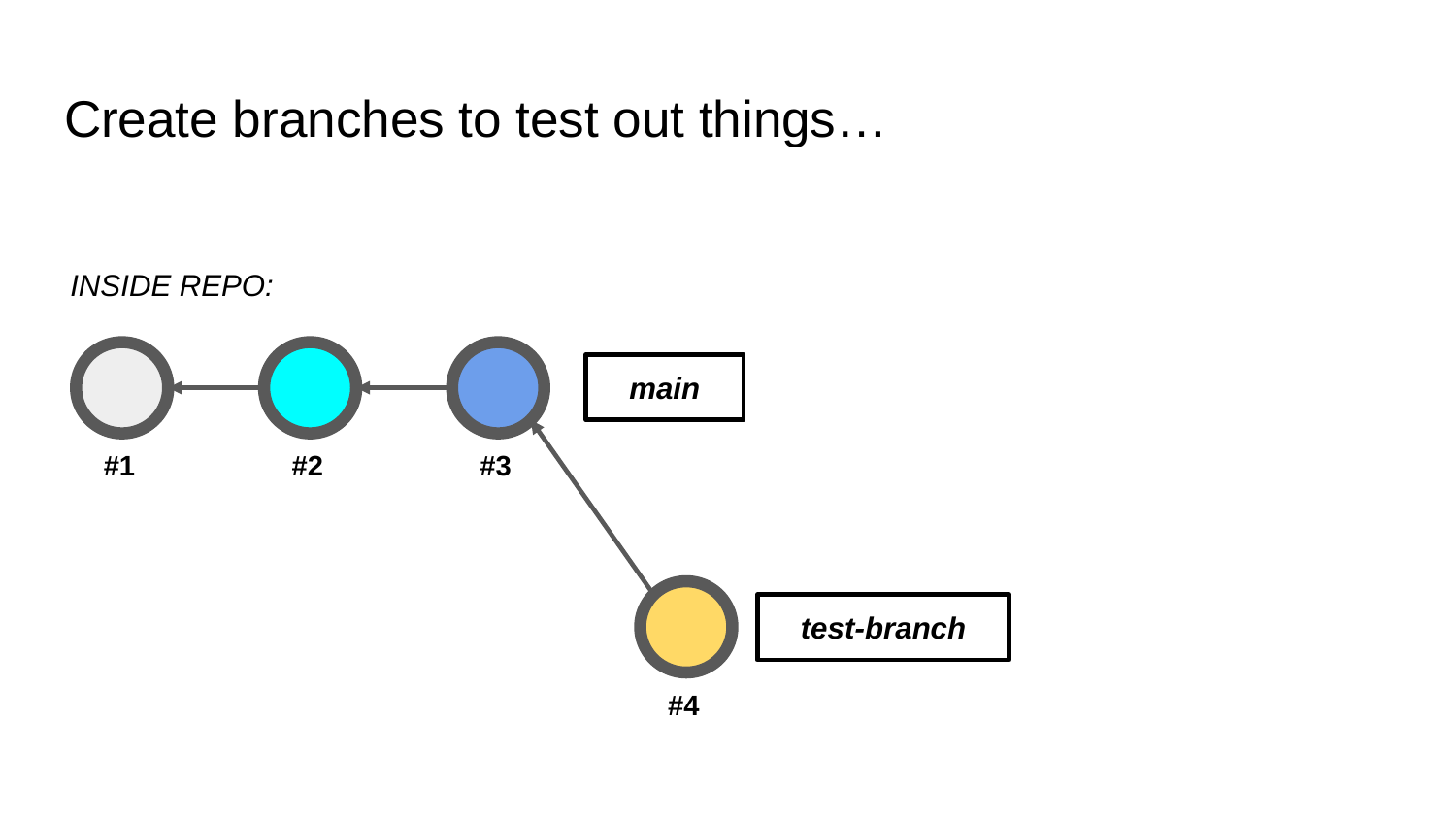

# Create branches to test out things…
INSIDE REPO:

#1

#2

#3
main

#4
test-branch